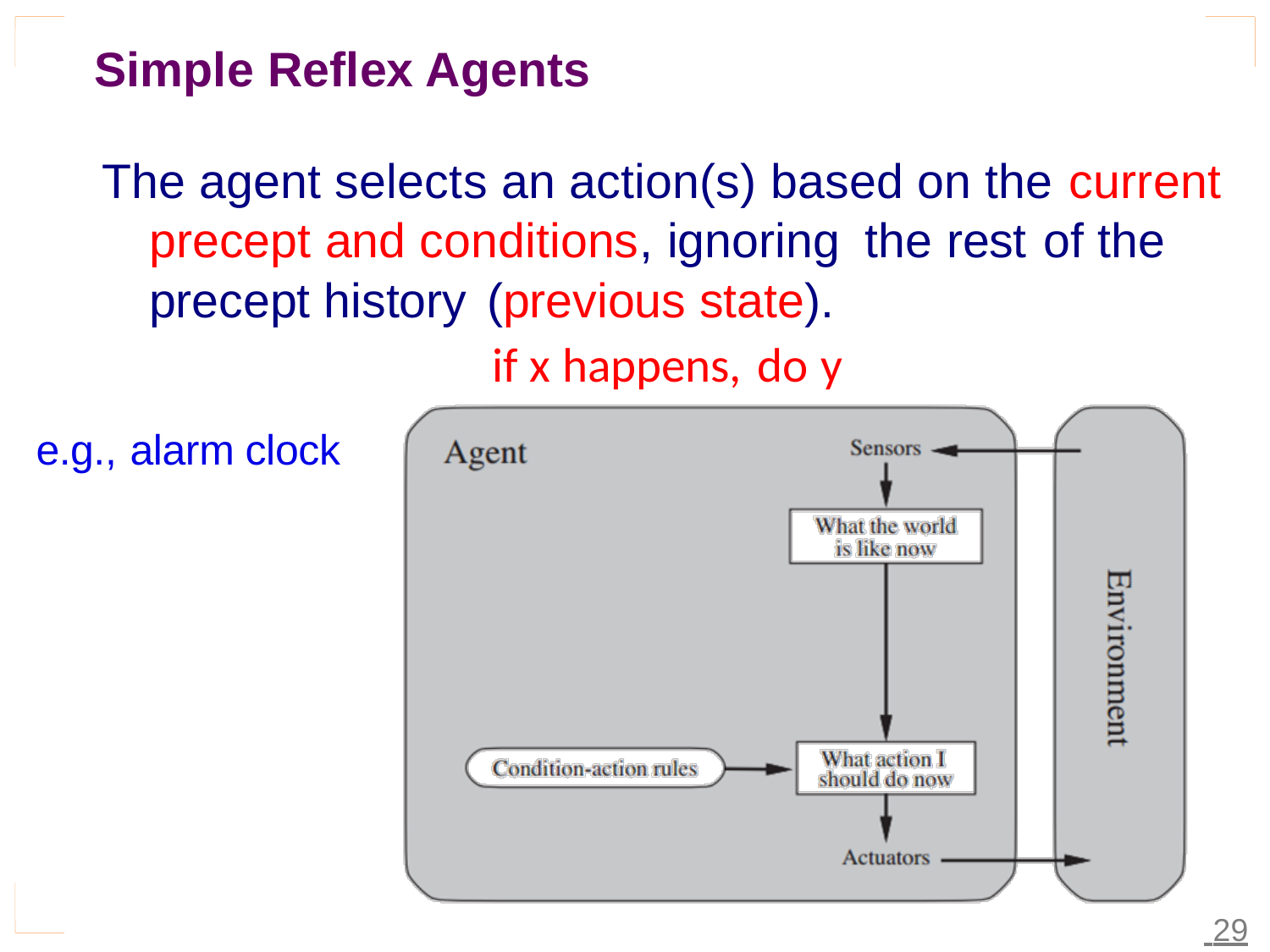

Simple Reflex Agents
The agent selects an action(s) based on the current
precept and conditions, ignoring
the
rest
of
the
precept history
(previous state).
if
x
happens,
do
y

e.g.,
alarm
clock

 29